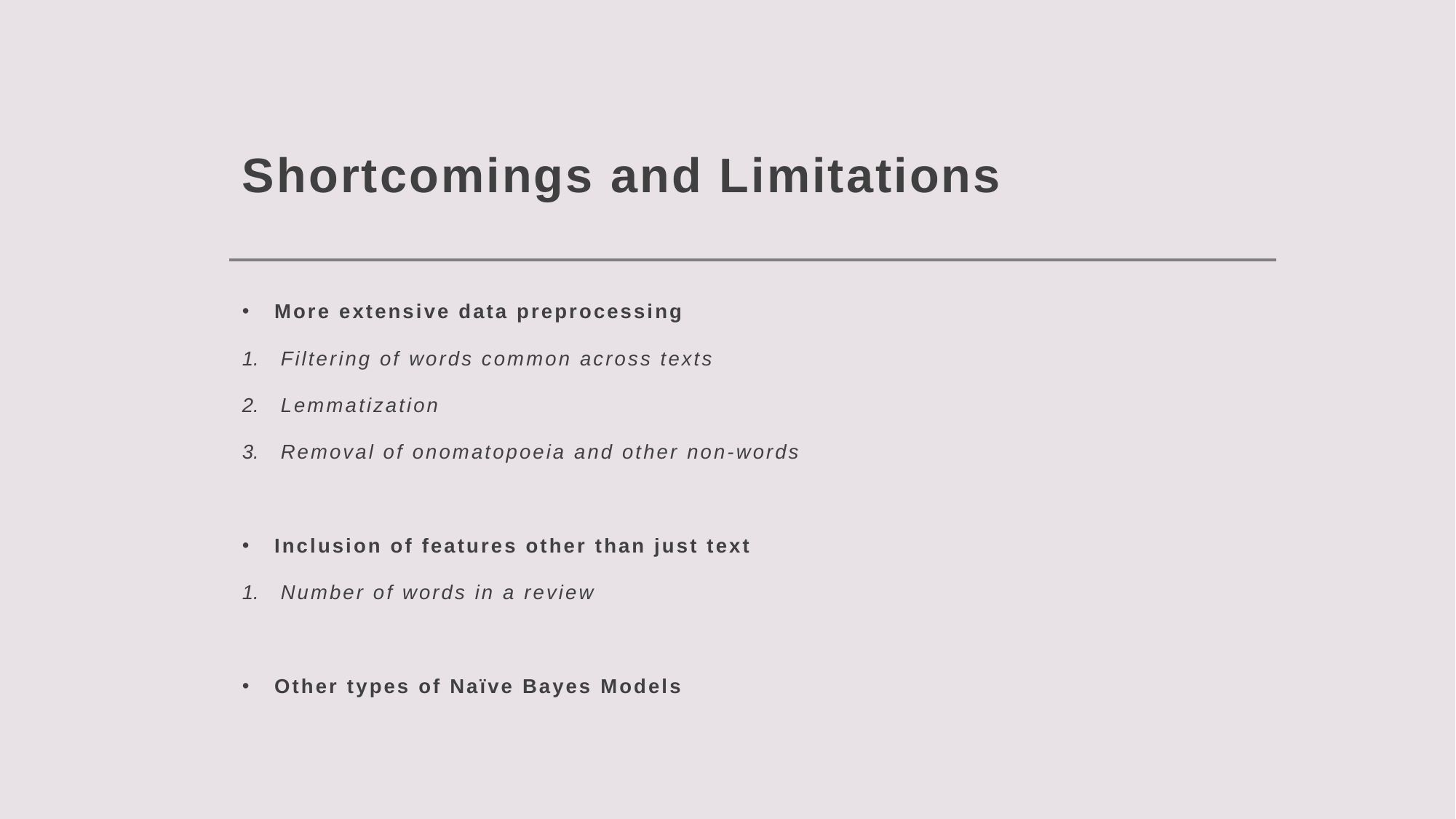

# Shortcomings and Limitations
More extensive data preprocessing
Filtering of words common across texts
Lemmatization
Removal of onomatopoeia and other non-words

Inclusion of features other than just text
Number of words in a review

Other types of Naïve Bayes Models